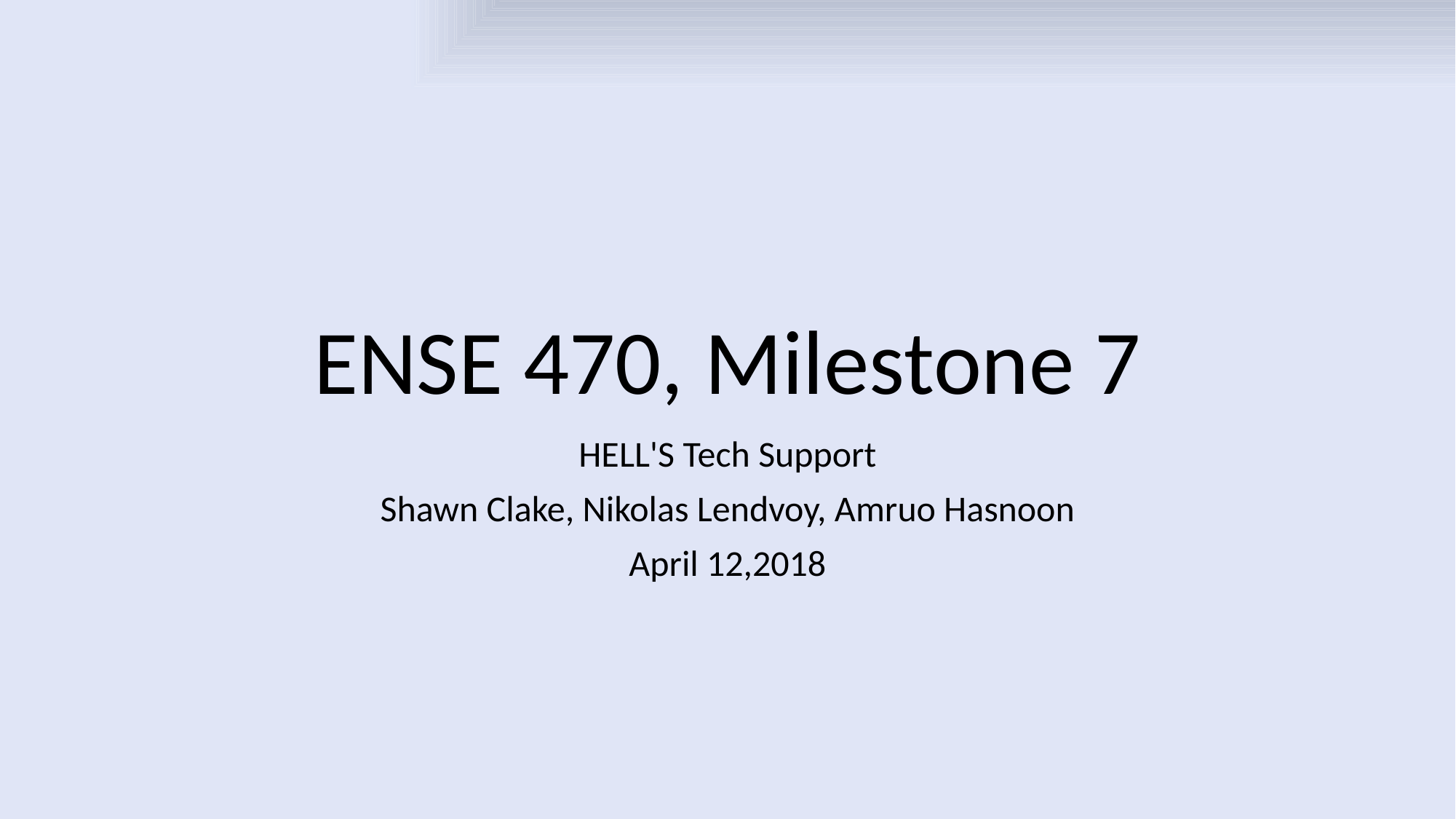

# ENSE 470, Milestone 7
HELL'S Tech Support
Shawn Clake, Nikolas Lendvoy, Amruo Hasnoon
April 12,2018